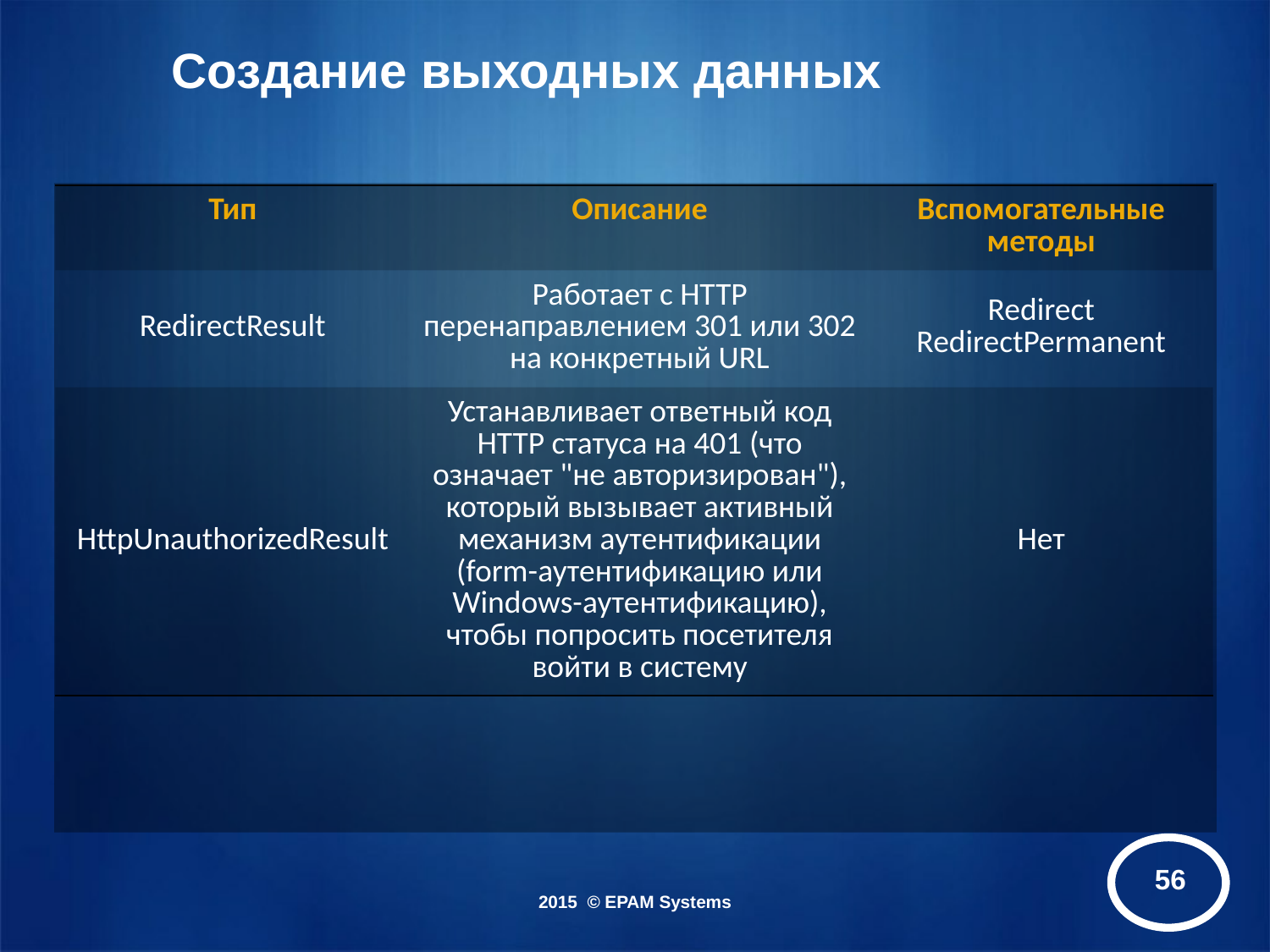

# Создание выходных данных
| Тип | Описание | Вспомогательные методы |
| --- | --- | --- |
| RedirectResult | Работает с HTTP перенаправлением 301 или 302 на конкретный URL | Redirect RedirectPermanent |
| HttpUnauthorizedResult | Устанавливает ответный код HTTP статуса на 401 (что означает "не авторизирован"), который вызывает активный механизм аутентификации (form-аутентификацию или Windows-аутентификацию), чтобы попросить посетителя войти в систему | Нет |
2015  © EPAM Systems